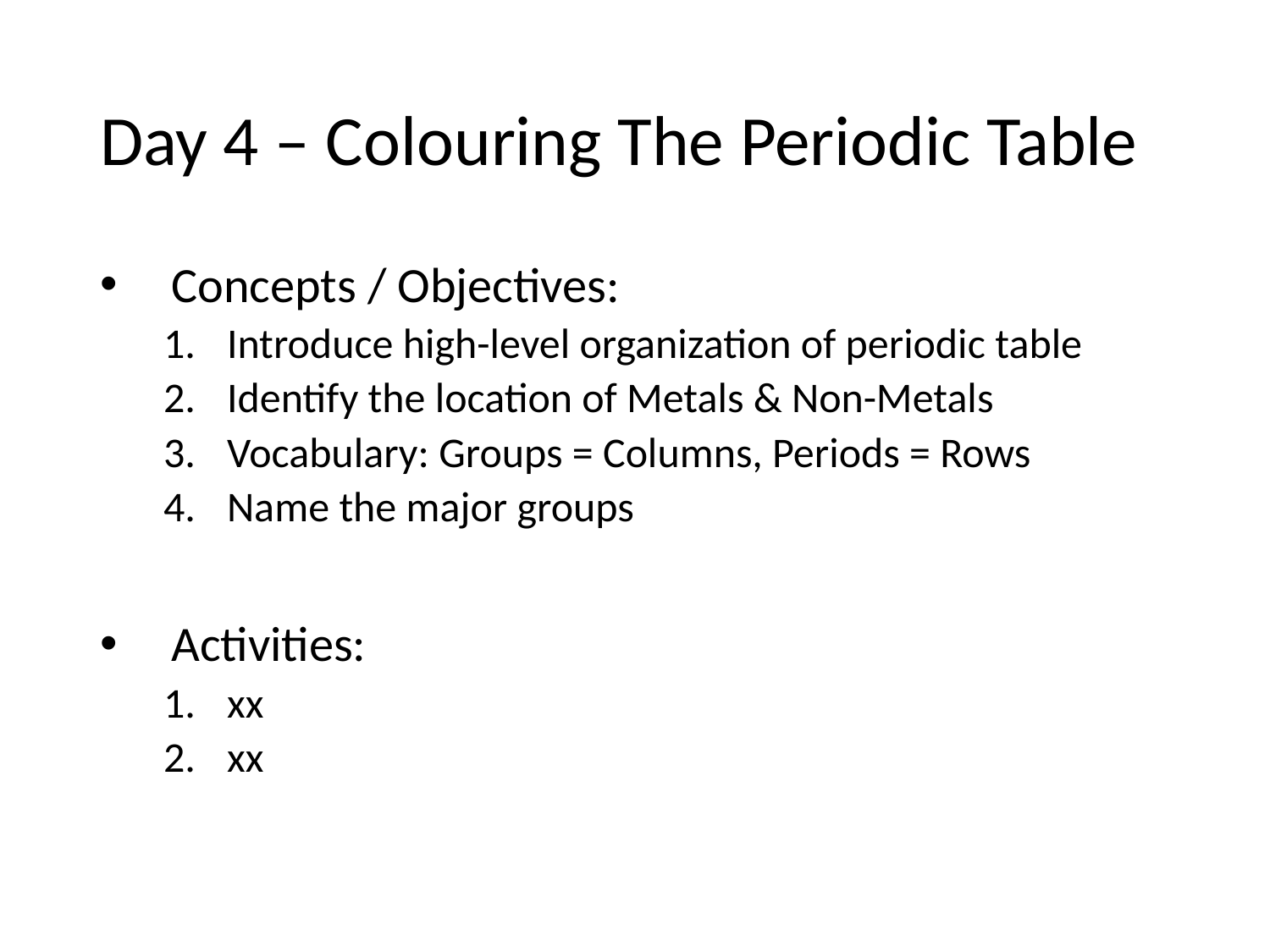

# Day 4 – Colouring The Periodic Table
Concepts / Objectives:
Introduce high-level organization of periodic table
Identify the location of Metals & Non-Metals
Vocabulary: Groups = Columns, Periods = Rows
Name the major groups

Activities:
xx
xx